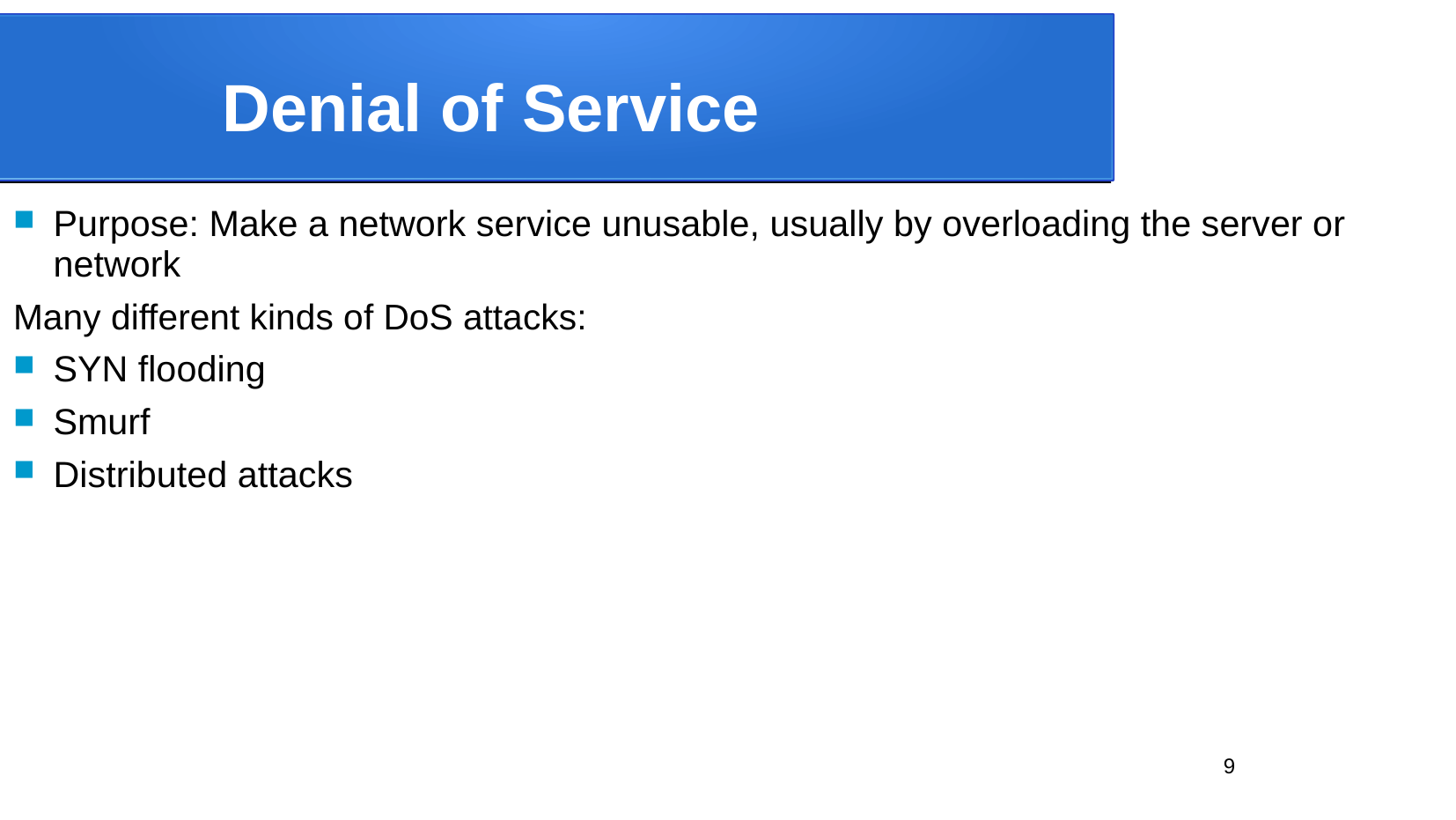

Denial of Service
Purpose: Make a network service unusable, usually by overloading the server or network
Many different kinds of DoS attacks:
SYN flooding
Smurf
Distributed attacks
9